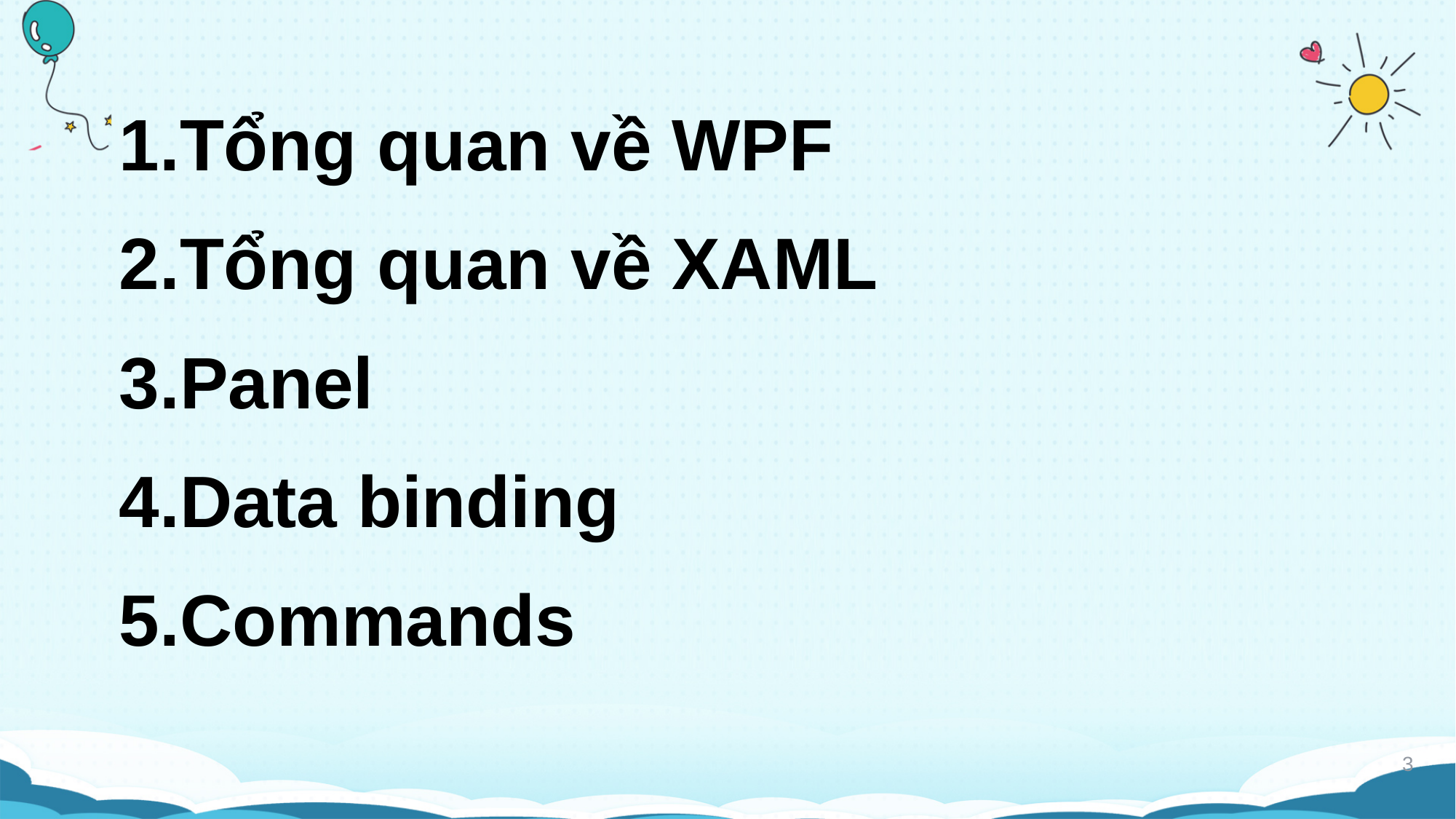

1.Tổng quan về WPF
2.Tổng quan về XAML
3.Panel
4.Data binding
5.Commands

3